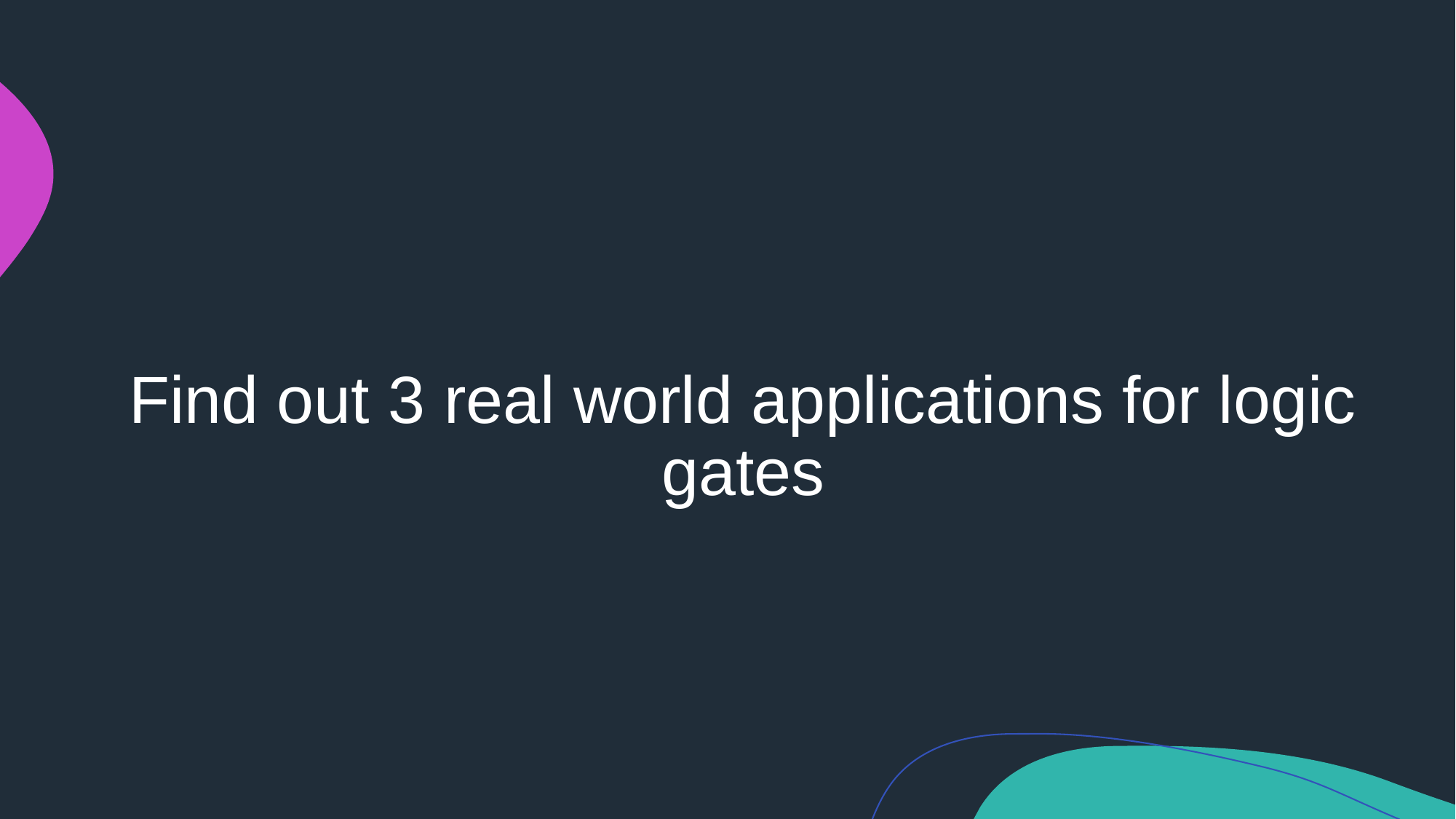

# Find out 3 real world applications for logic gates